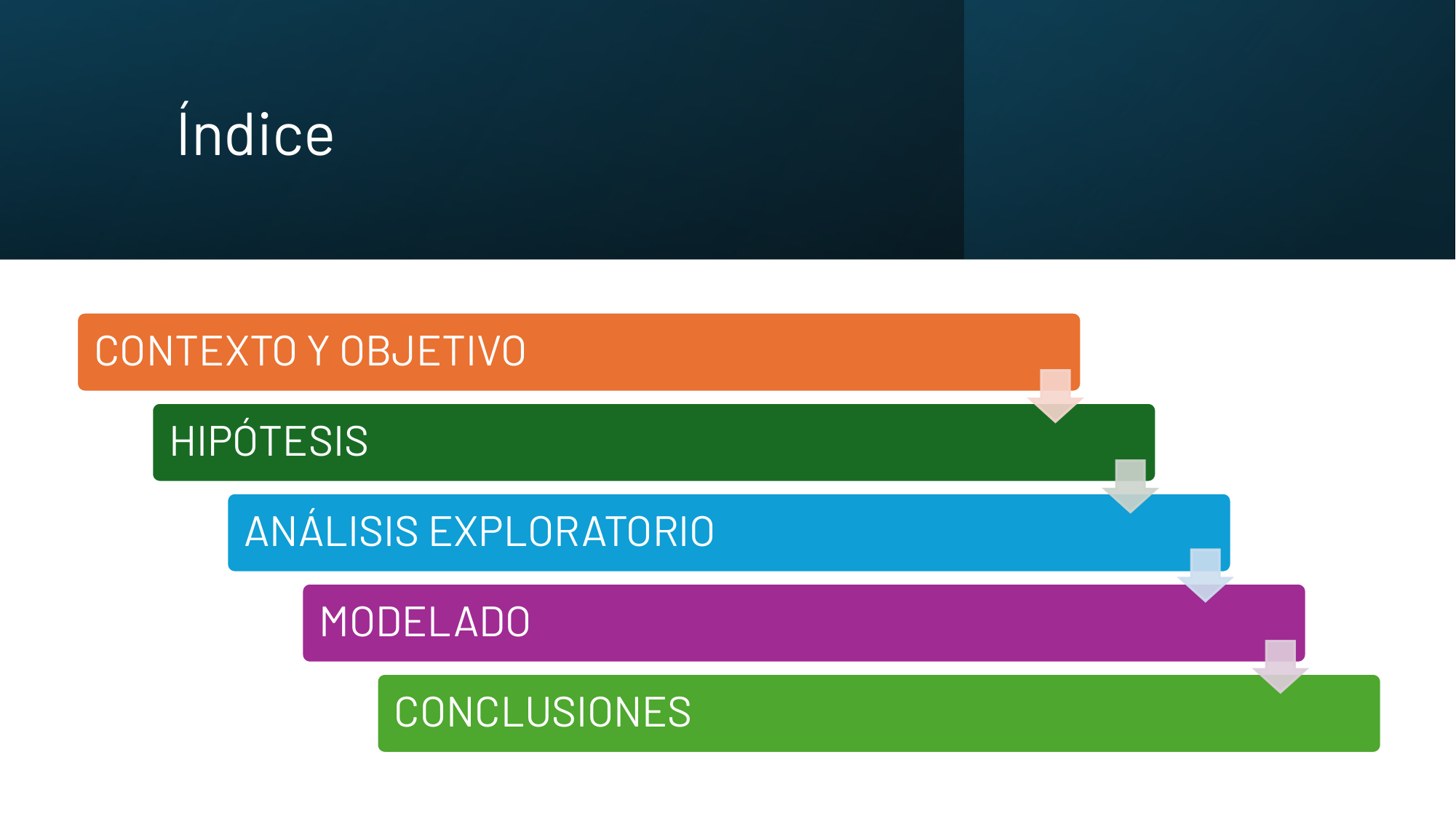

# Índice
Contexto y Objetivo
Hipótesis
Análisis Exploratorio
MODELADO
CONCLUSIONES